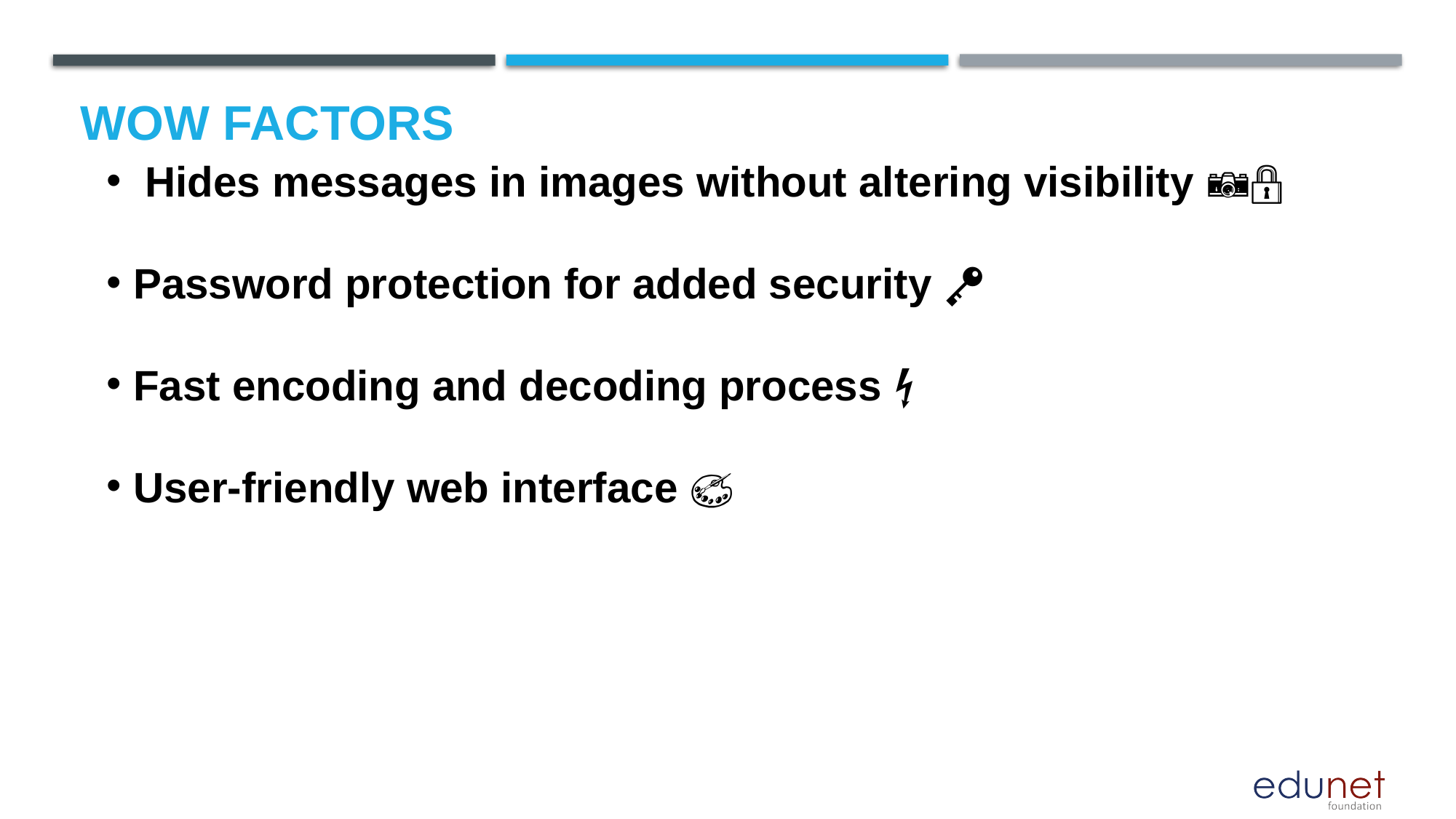

# Wow factors
  Hides messages in images without altering visibility 📷🔒

 Password protection for added security 🔑

 Fast encoding and decoding process ⚡

 User-friendly web interface 🎨